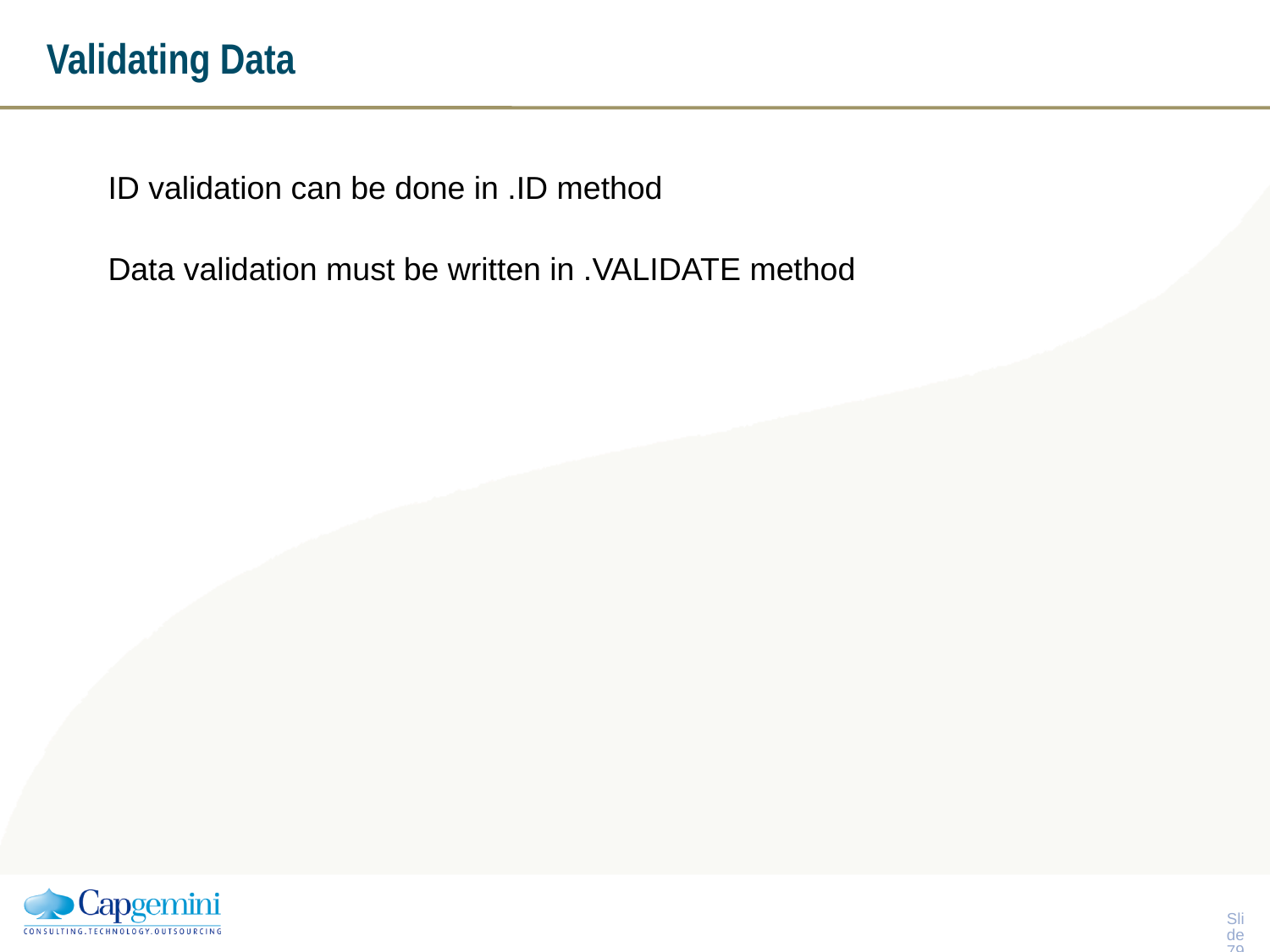

# Validating Data
ID validation can be done in .ID method

Data validation must be written in .VALIDATE method

Slide 79